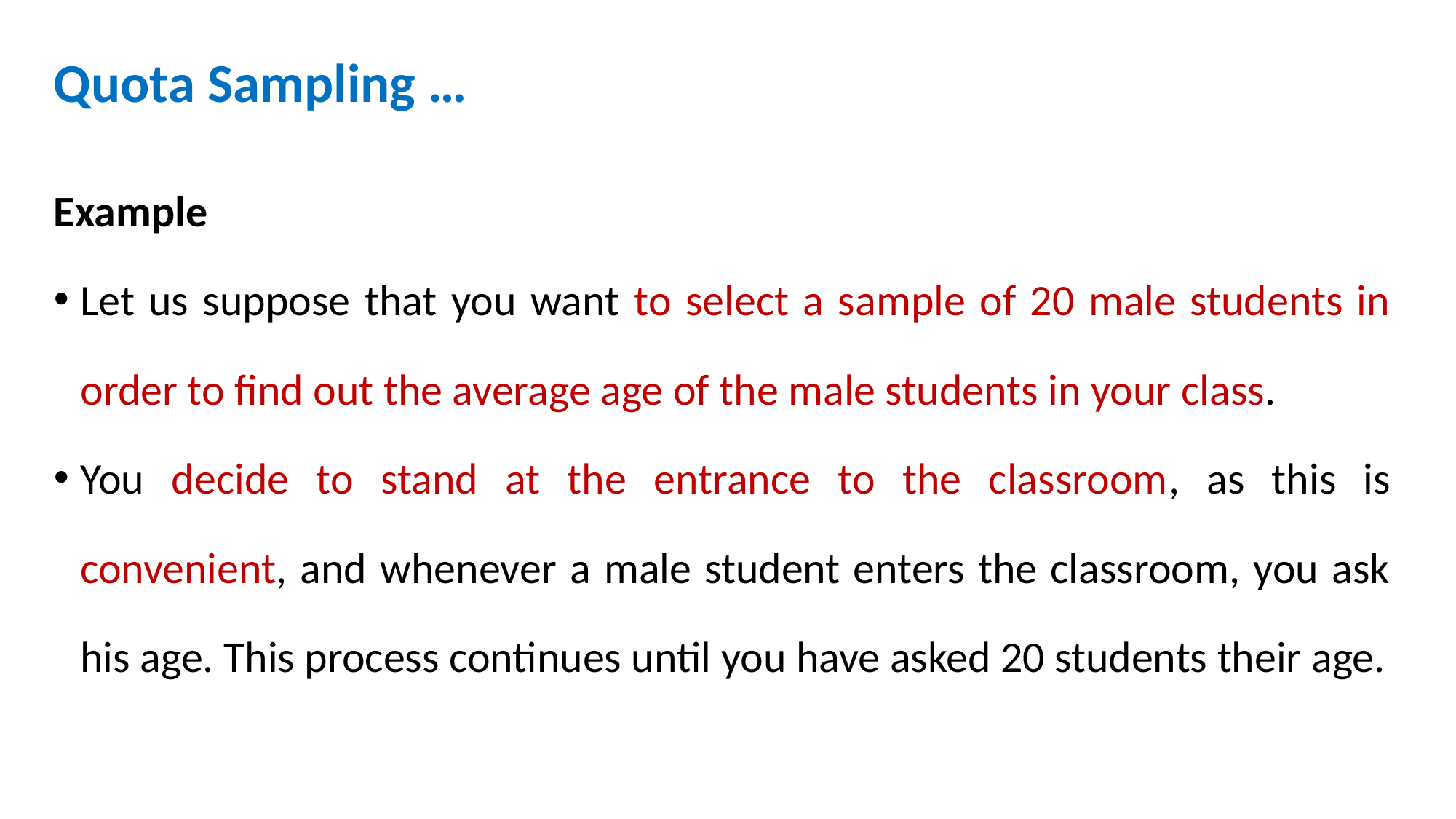

# Quota Sampling …
Example
Let us suppose that you want to select a sample of 20 male students in order to find out the average age of the male students in your class.
You decide to stand at the entrance to the classroom, as this is convenient, and whenever a male student enters the classroom, you ask his age. This process continues until you have asked 20 students their age.